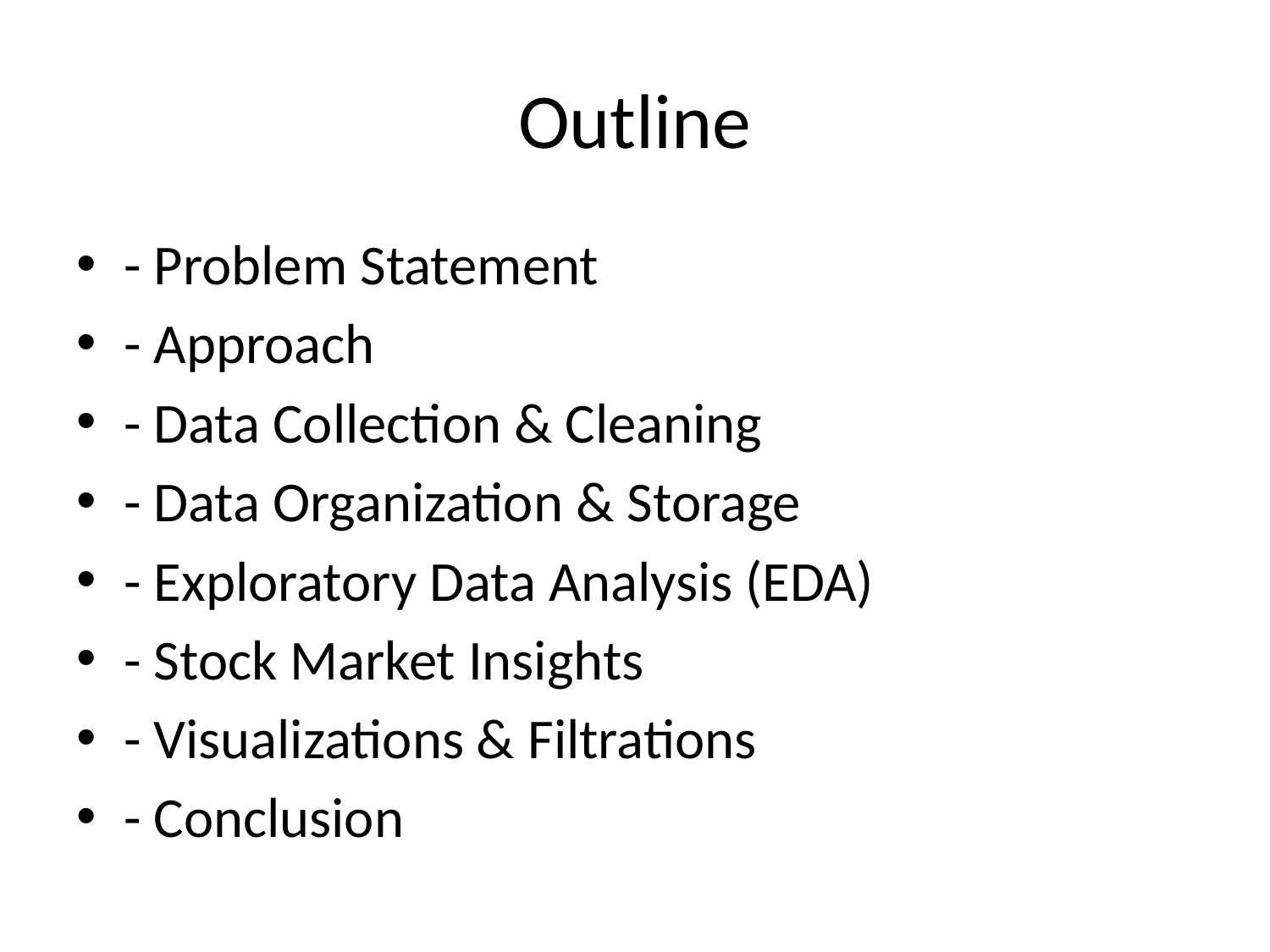

# Outline
- Problem Statement
- Approach
- Data Collection & Cleaning
- Data Organization & Storage
- Exploratory Data Analysis (EDA)
- Stock Market Insights
- Visualizations & Filtrations
- Conclusion